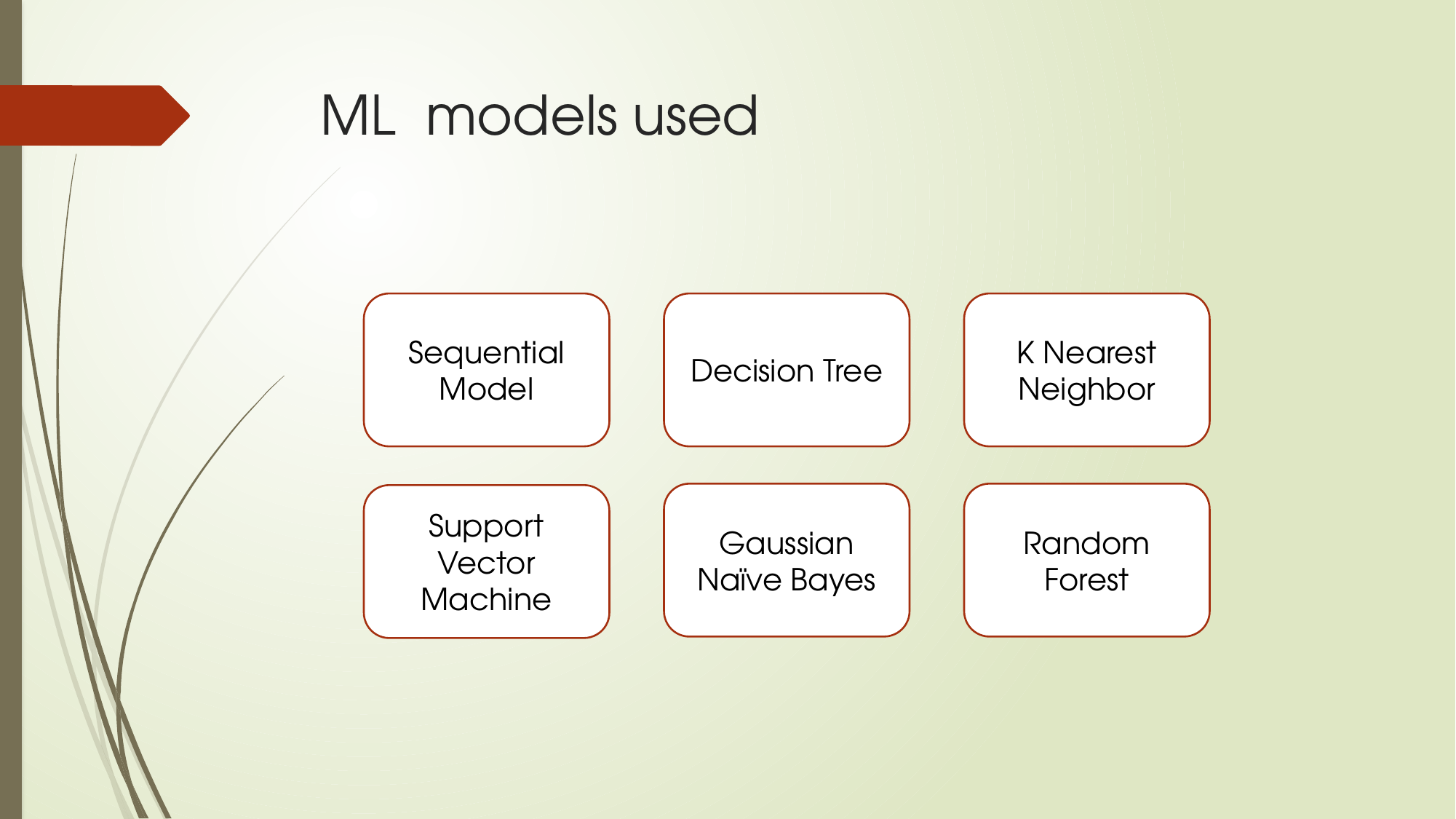

# ML  models used
Sequential Model
Decision Tree
K Nearest Neighbor
Gaussian Naïve Bayes
Random Forest
Support Vector Machine